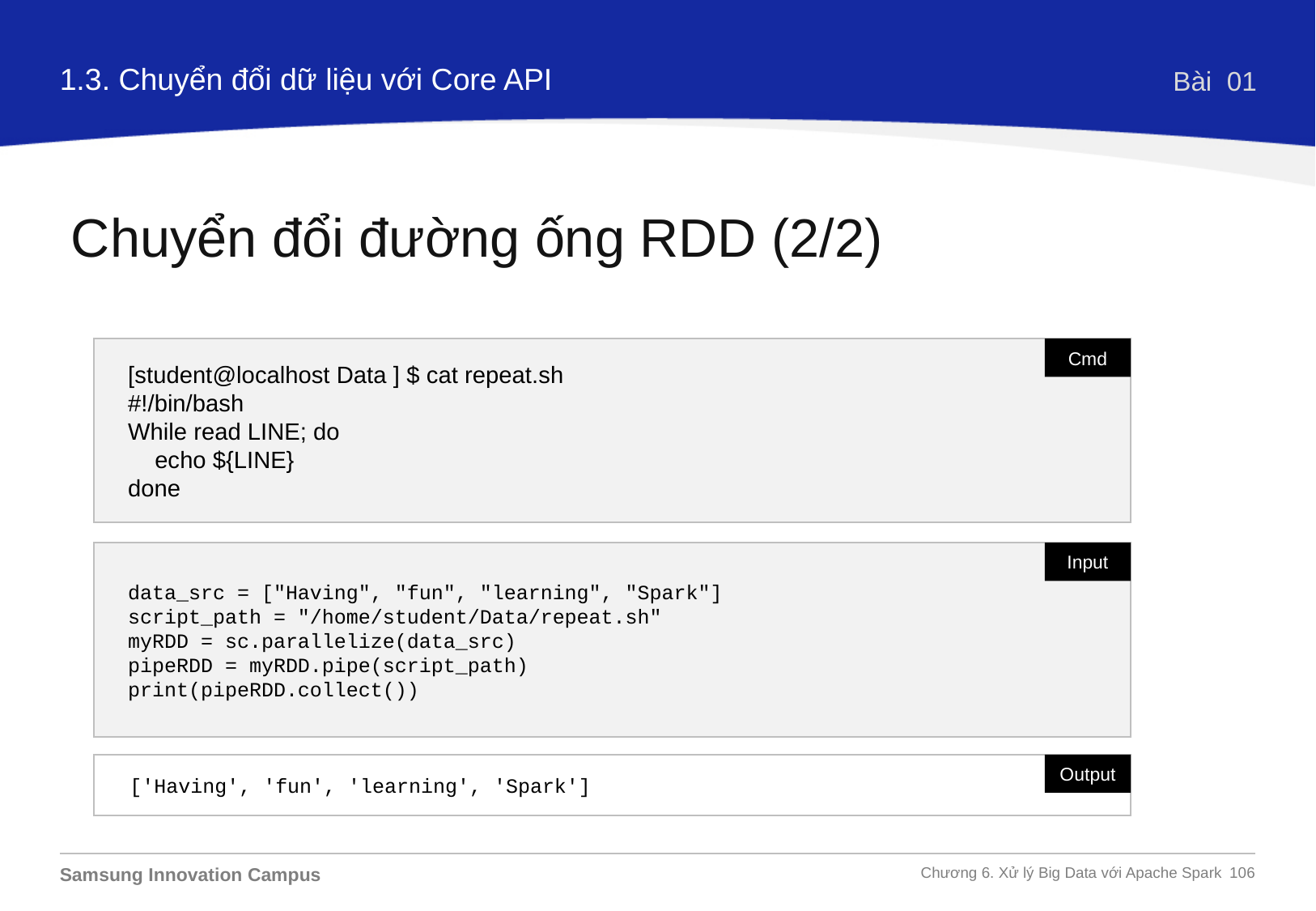

1.3. Chuyển đổi dữ liệu với Core API
Bài  01
Chuyển đổi đường ống RDD (2/2)
[student@localhost Data ] $ cat repeat.sh
#!/bin/bash
While read LINE; do
    echo ${LINE}
done
Cmd

data_src = ["Having", "fun", "learning", "Spark"]
script_path = "/home/student/Data/repeat.sh"
myRDD = sc.parallelize(data_src)
pipeRDD = myRDD.pipe(script_path)
print(pipeRDD.collect())
Input
['Having', 'fun', 'learning', 'Spark']
Output